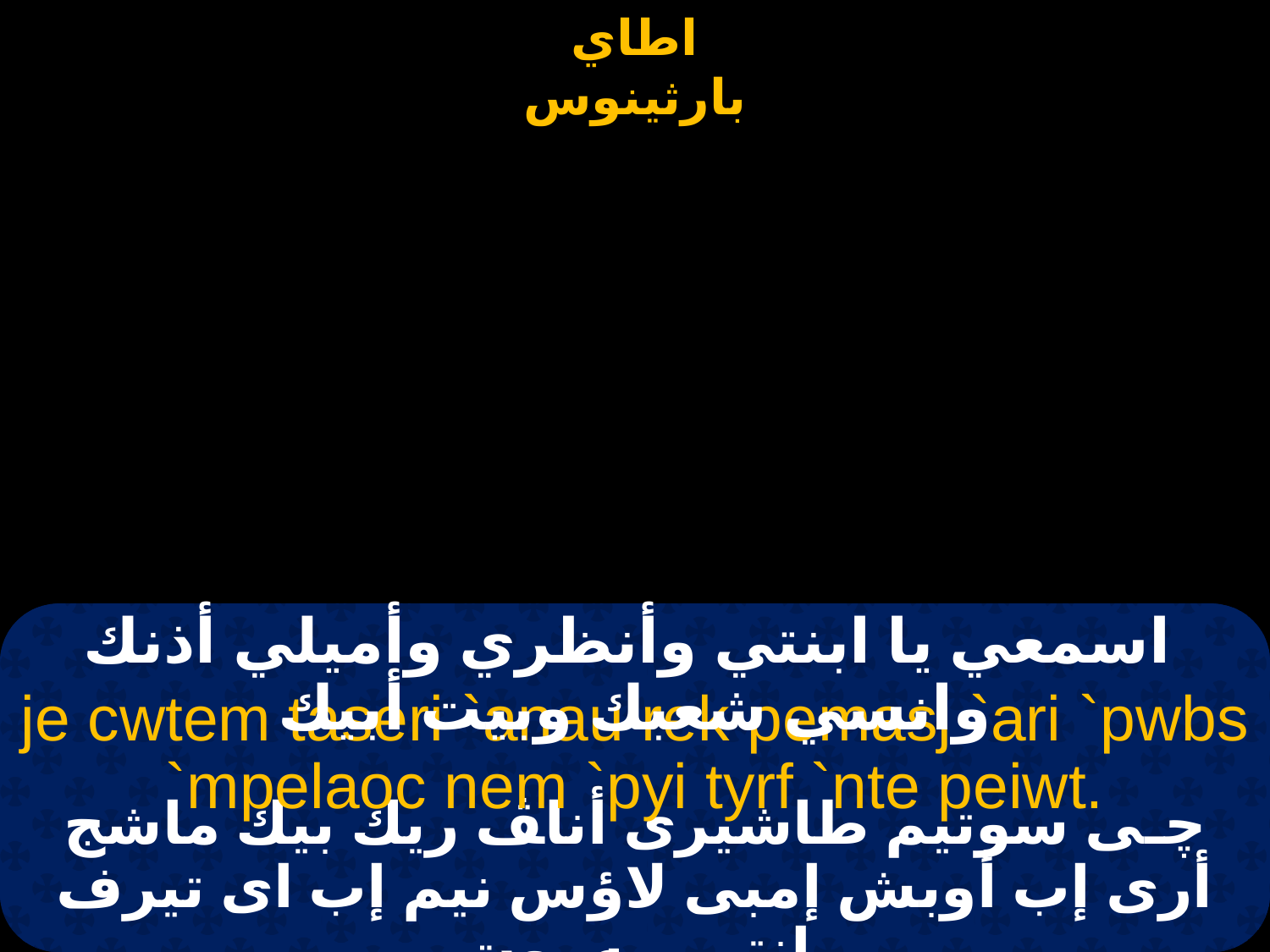

#
 اسمعي يا ابنتي وأنظري وأميلي أذنك وانسي شعبك وبيت أبيك
je cwtem taseri `anau rek pemasj `ari `pwbs
`mpelaoc nem `pyi tyrf `nte peiwt.
ﭼـى سوتيم طاشيرى أناﭫ ريك بيك ماشج أرى إب أوبش إمبى لاؤس نيم إب اى تيرف إنتى بيه يوت